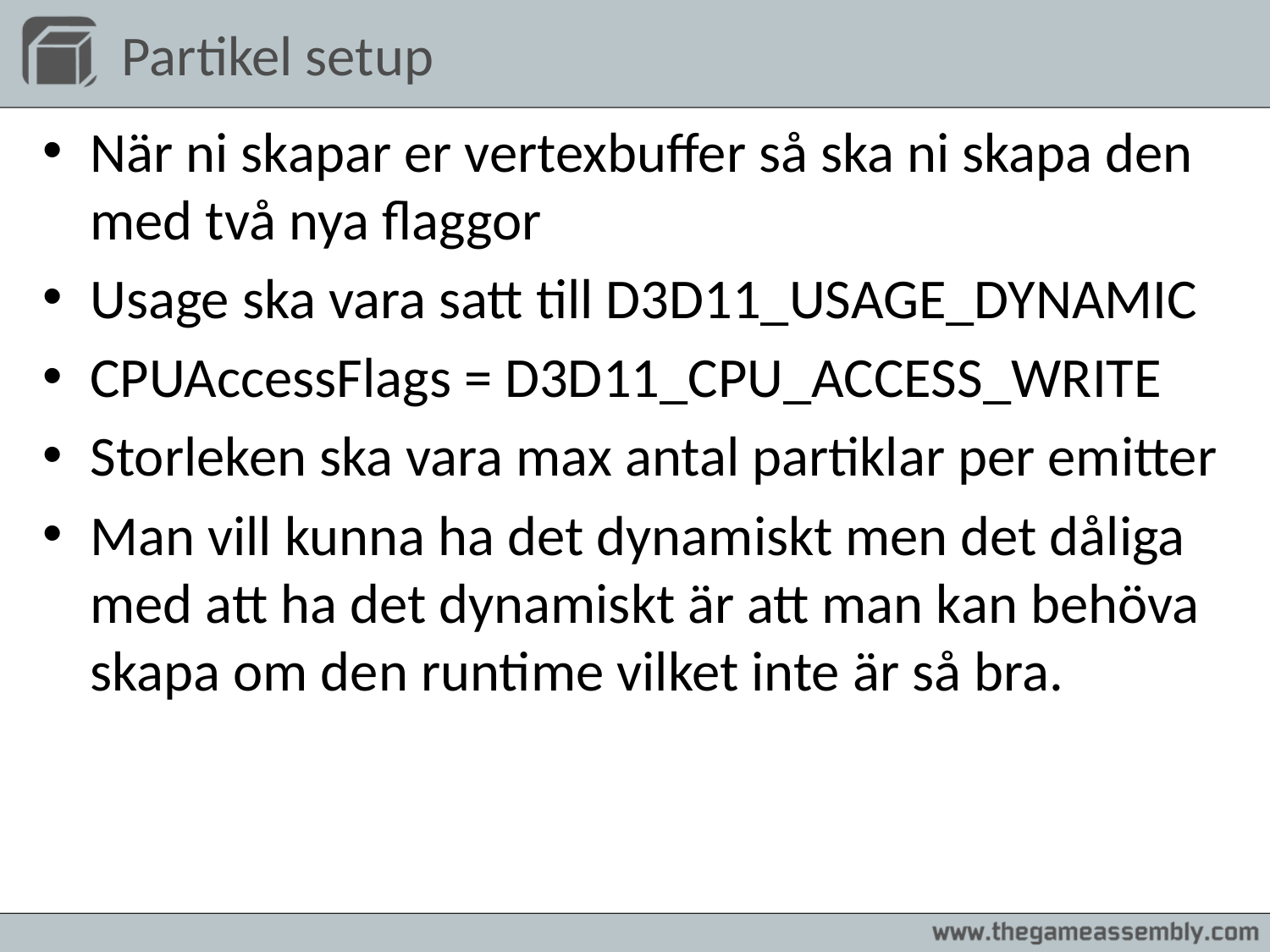

# Partikel setup
När ni skapar er vertexbuffer så ska ni skapa den med två nya flaggor
Usage ska vara satt till D3D11_USAGE_DYNAMIC
CPUAccessFlags = D3D11_CPU_ACCESS_WRITE
Storleken ska vara max antal partiklar per emitter
Man vill kunna ha det dynamiskt men det dåliga med att ha det dynamiskt är att man kan behöva skapa om den runtime vilket inte är så bra.